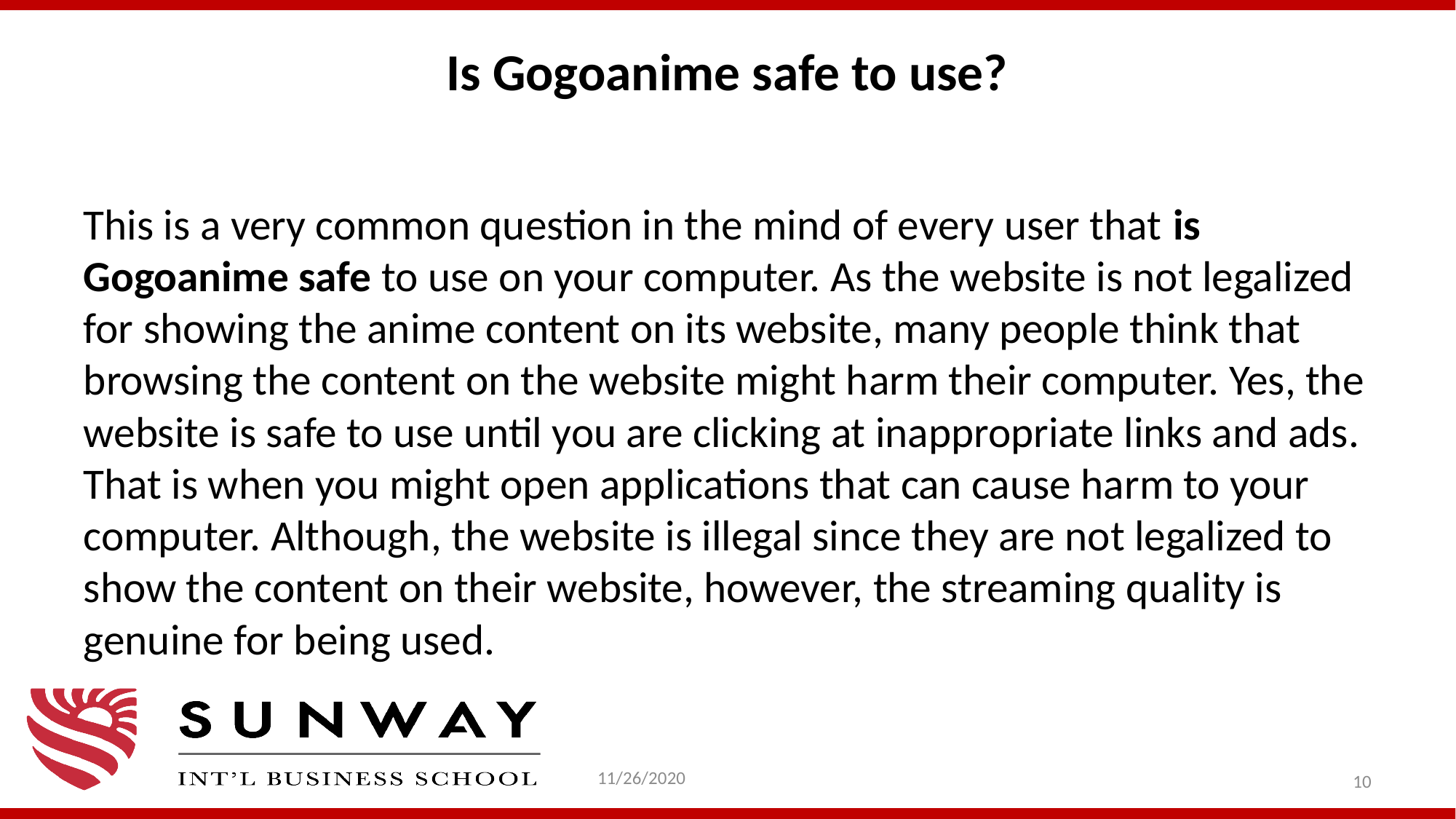

# Is Gogoanime safe to use?
This is a very common question in the mind of every user that is Gogoanime safe to use on your computer. As the website is not legalized for showing the anime content on its website, many people think that browsing the content on the website might harm their computer. Yes, the website is safe to use until you are clicking at inappropriate links and ads. That is when you might open applications that can cause harm to your computer. Although, the website is illegal since they are not legalized to show the content on their website, however, the streaming quality is genuine for being used.

11/26/2020
10